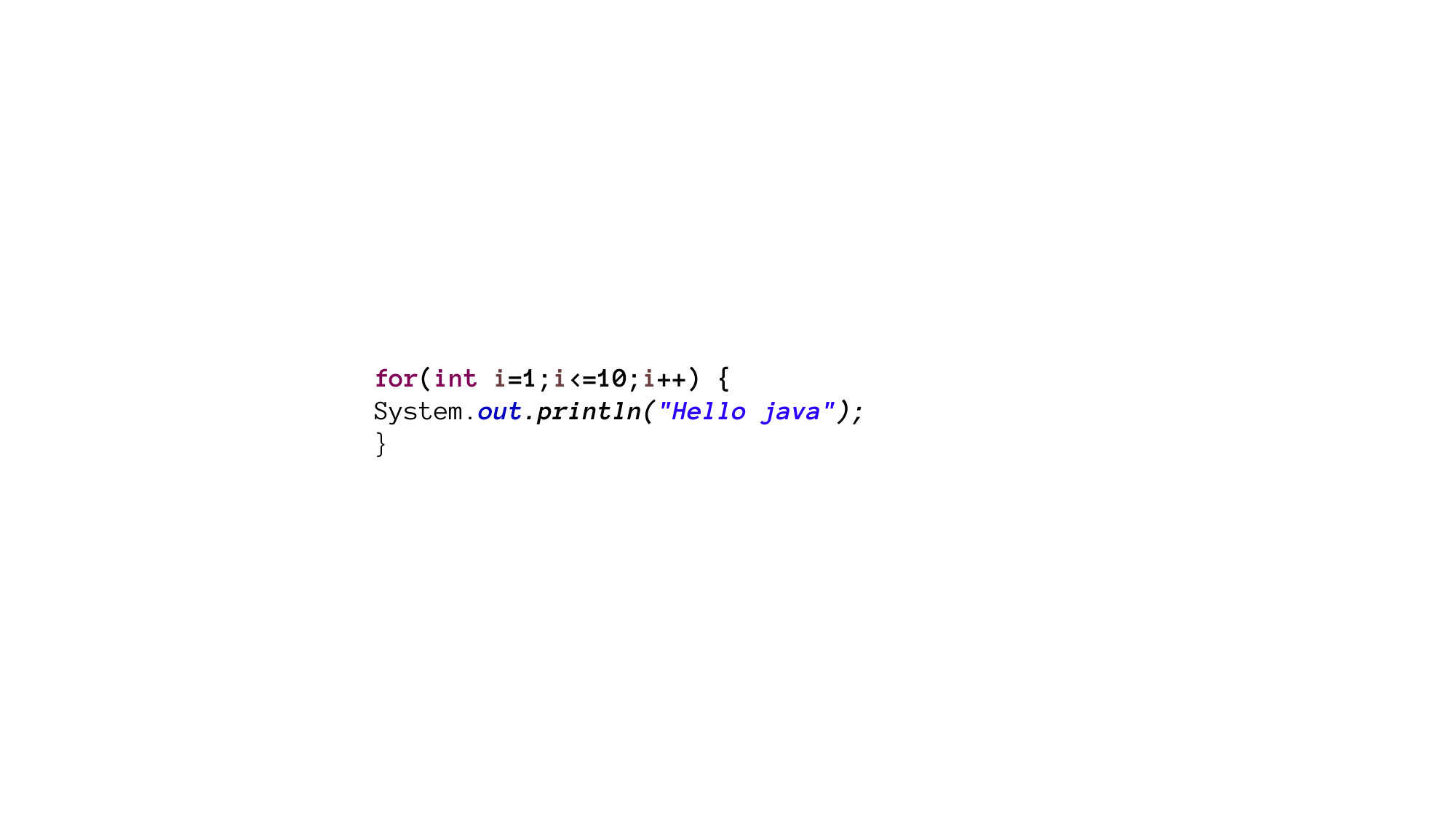

#
for(int i=1;i<=10;i++) {
System.out.println("Hello java");
}